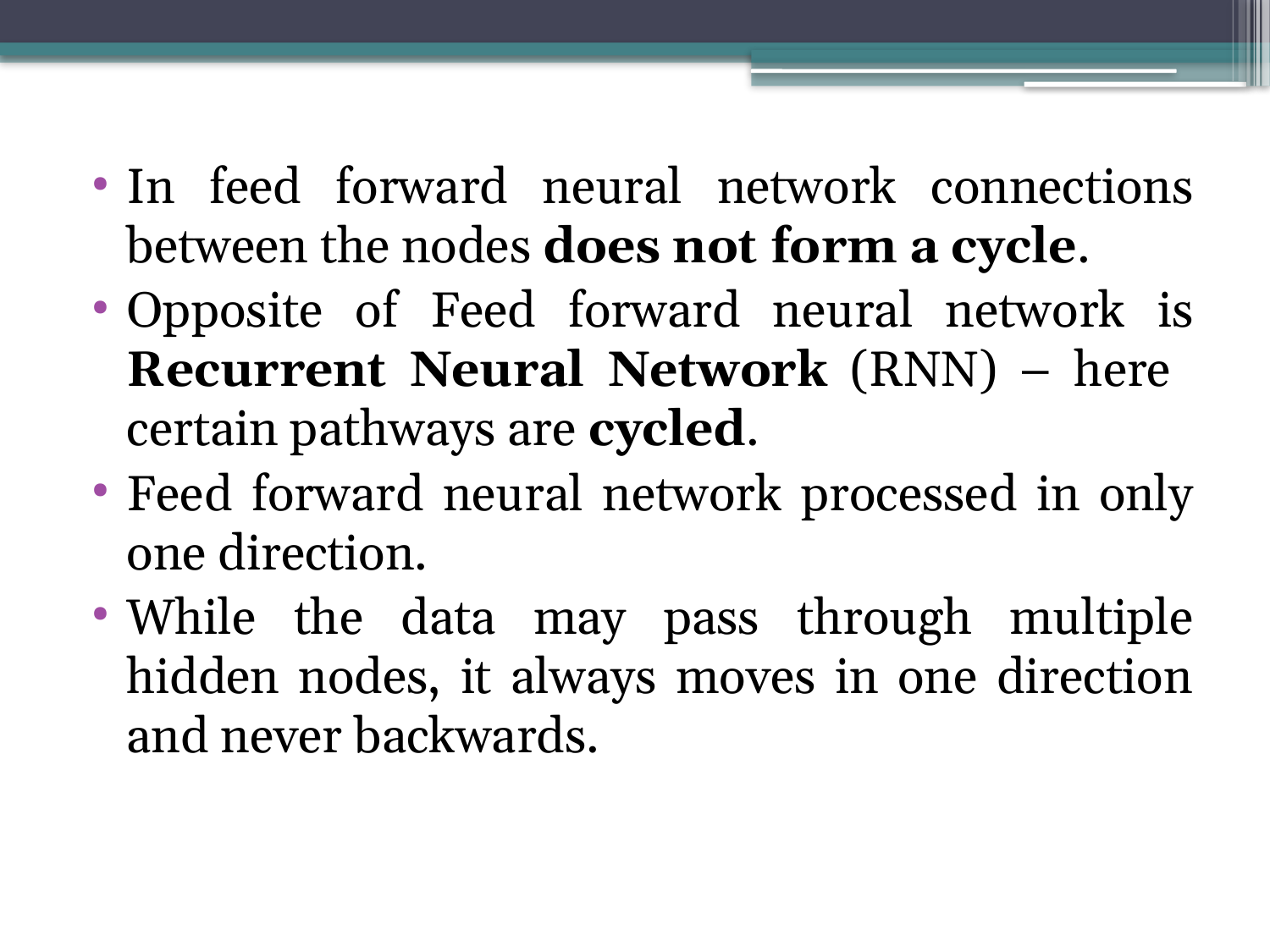

In feed forward neural network connections between the nodes does not form a cycle.
Opposite of Feed forward neural network is Recurrent Neural Network (RNN) – here  certain pathways are cycled.
Feed forward neural network processed in only one direction.
While the data may pass through multiple hidden nodes, it always moves in one direction and never backwards.